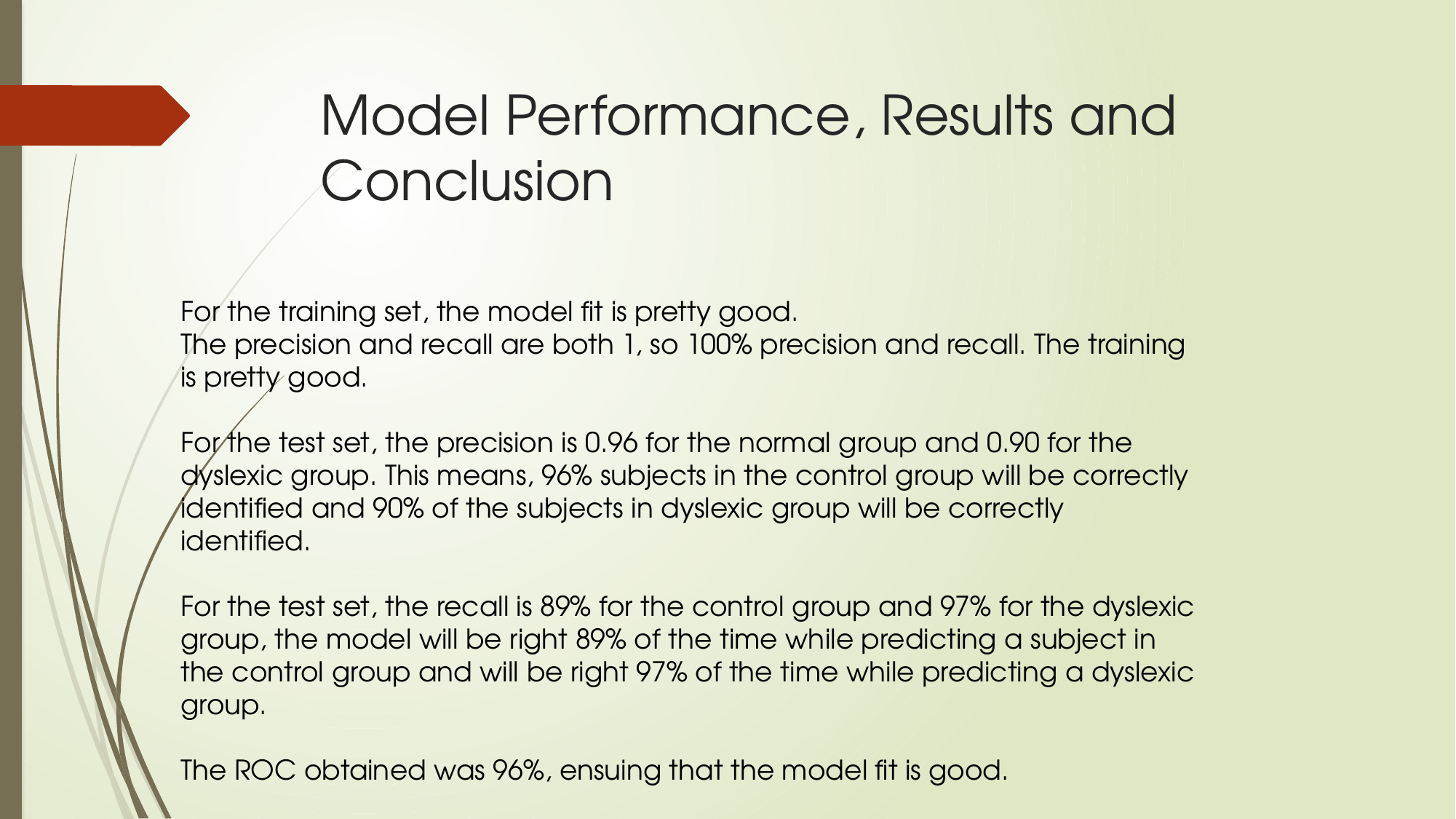

# Model Performance, Results and Conclusion
For the training set, the model fit is pretty good.
The precision and recall are both 1, so 100% precision and recall. The training is pretty good.

For the test set, the precision is 0.96 for the normal group and 0.90 for the dyslexic group. This means, 96% subjects in the control group will be correctly identified and 90% of the subjects in dyslexic group will be correctly identified.

For the test set, the recall is 89% for the control group and 97% for the dyslexic group, the model will be right 89% of the time while predicting a subject in the control group and will be right 97% of the time while predicting a dyslexic group.

The ROC obtained was 96%, ensuing that the model fit is good.